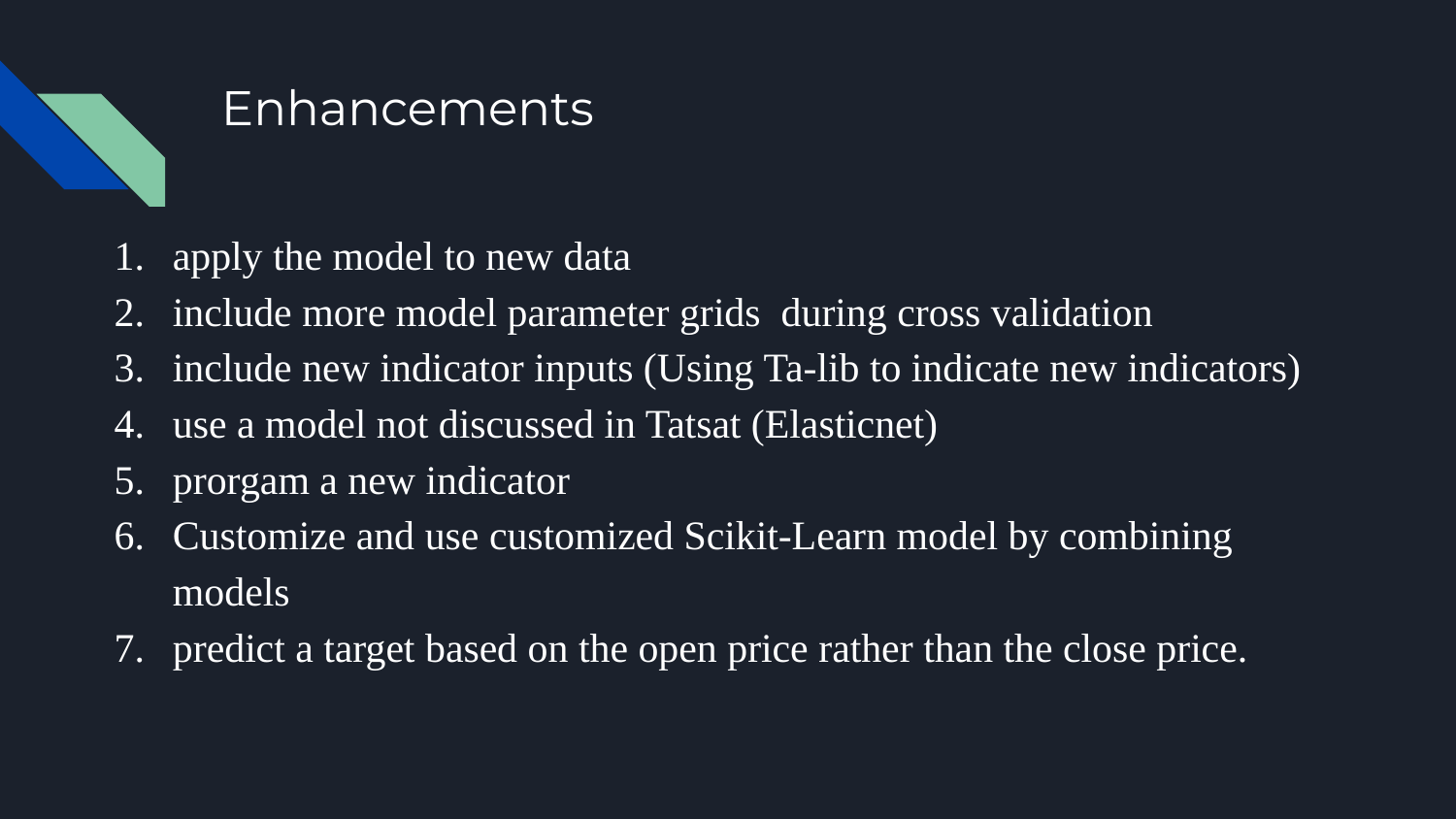

# Enhancements

apply the model to new data
include more model parameter grids  during cross validation
include new indicator inputs (Using Ta-lib to indicate new indicators)
use a model not discussed in Tatsat (Elasticnet)
prorgam a new indicator
Customize and use customized Scikit-Learn model by combining models
predict a target based on the open price rather than the close price.